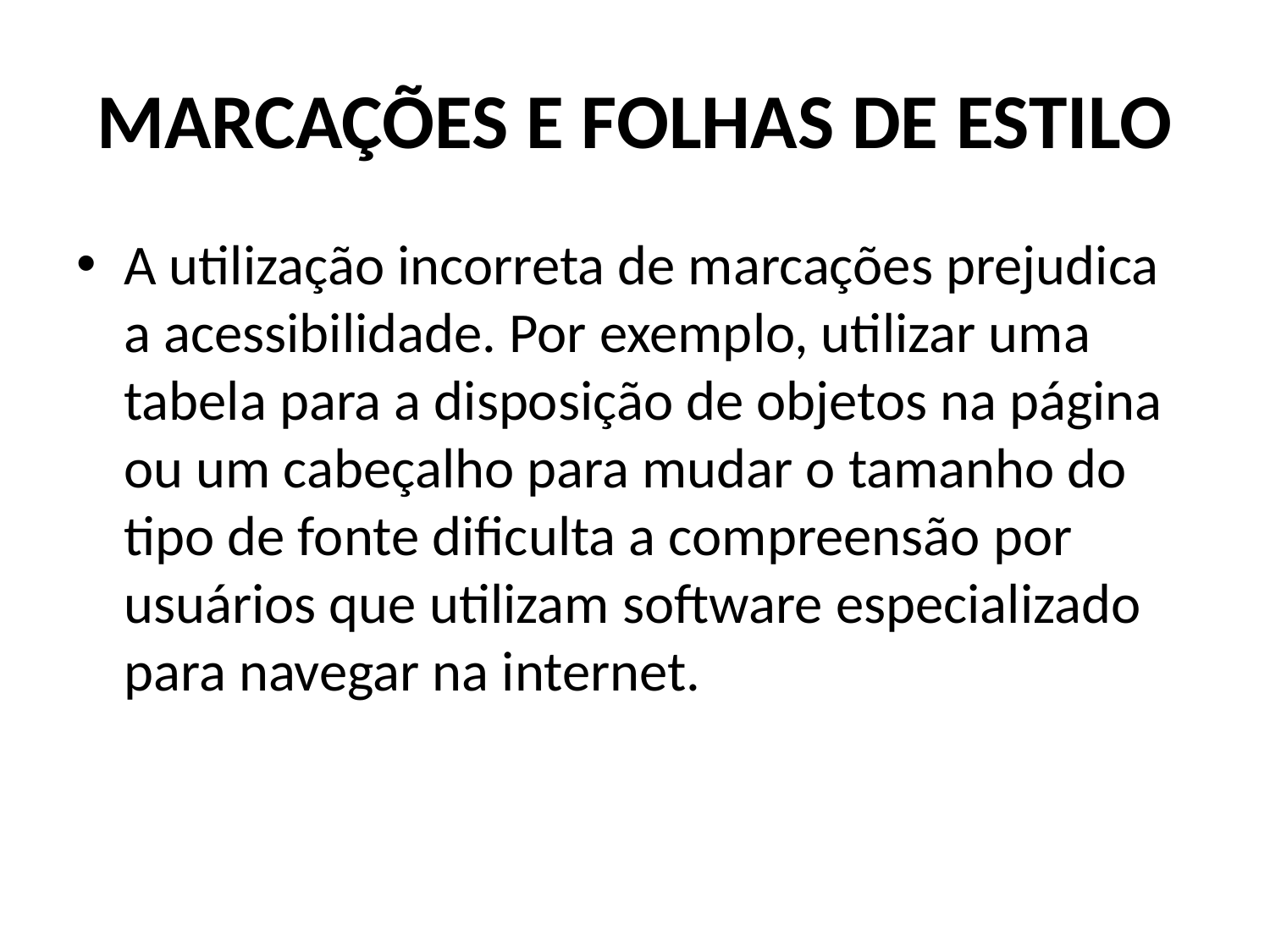

# MARCAÇÕES E FOLHAS DE ESTILO
A utilização incorreta de marcações prejudica a acessibilidade. Por exemplo, utilizar uma tabela para a disposição de objetos na página ou um cabeçalho para mudar o tamanho do tipo de fonte dificulta a compreensão por usuários que utilizam software especializado para navegar na internet.